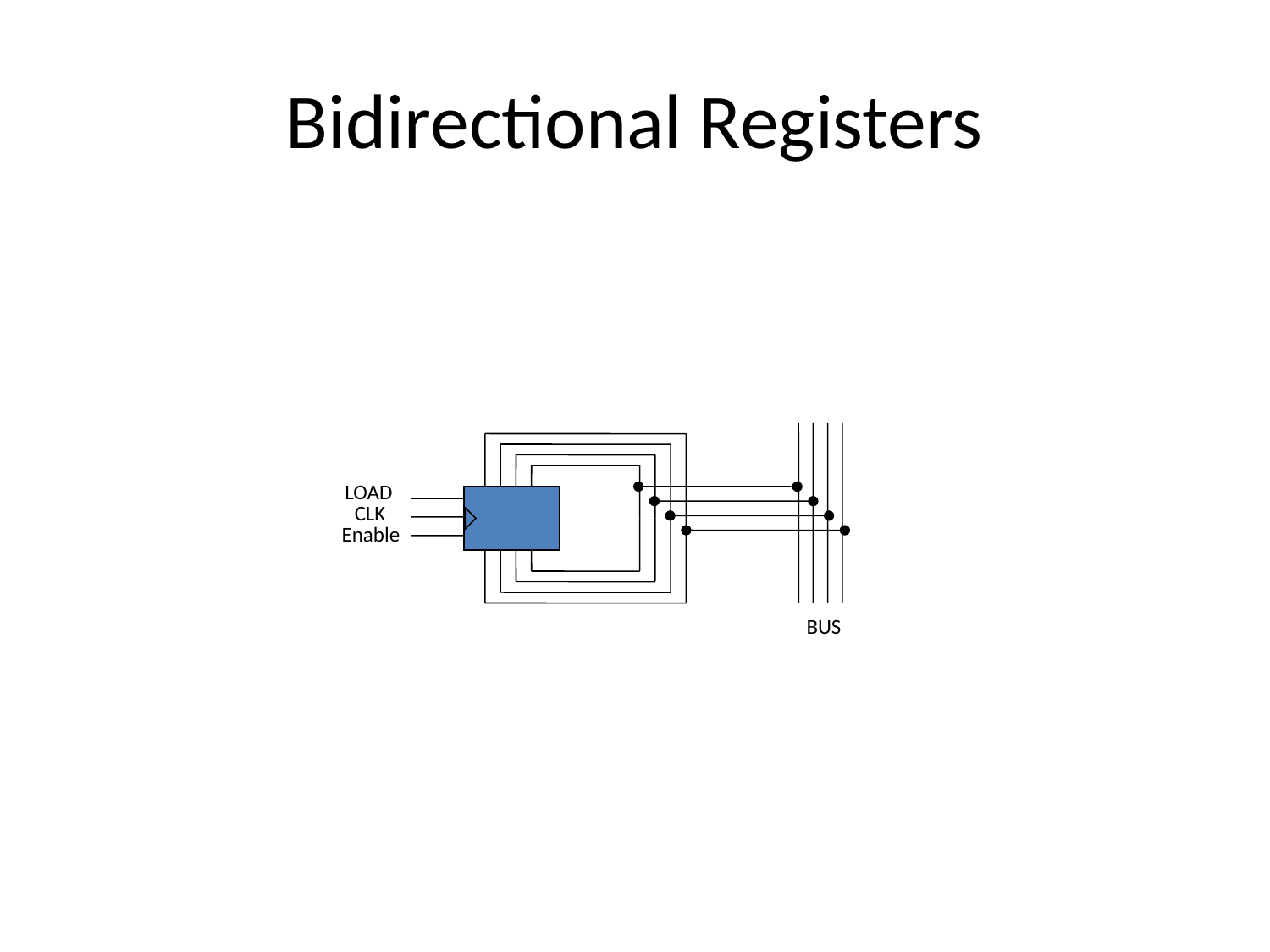

# Bidirectional Registers

LOAD

CLK

Enable

BUS